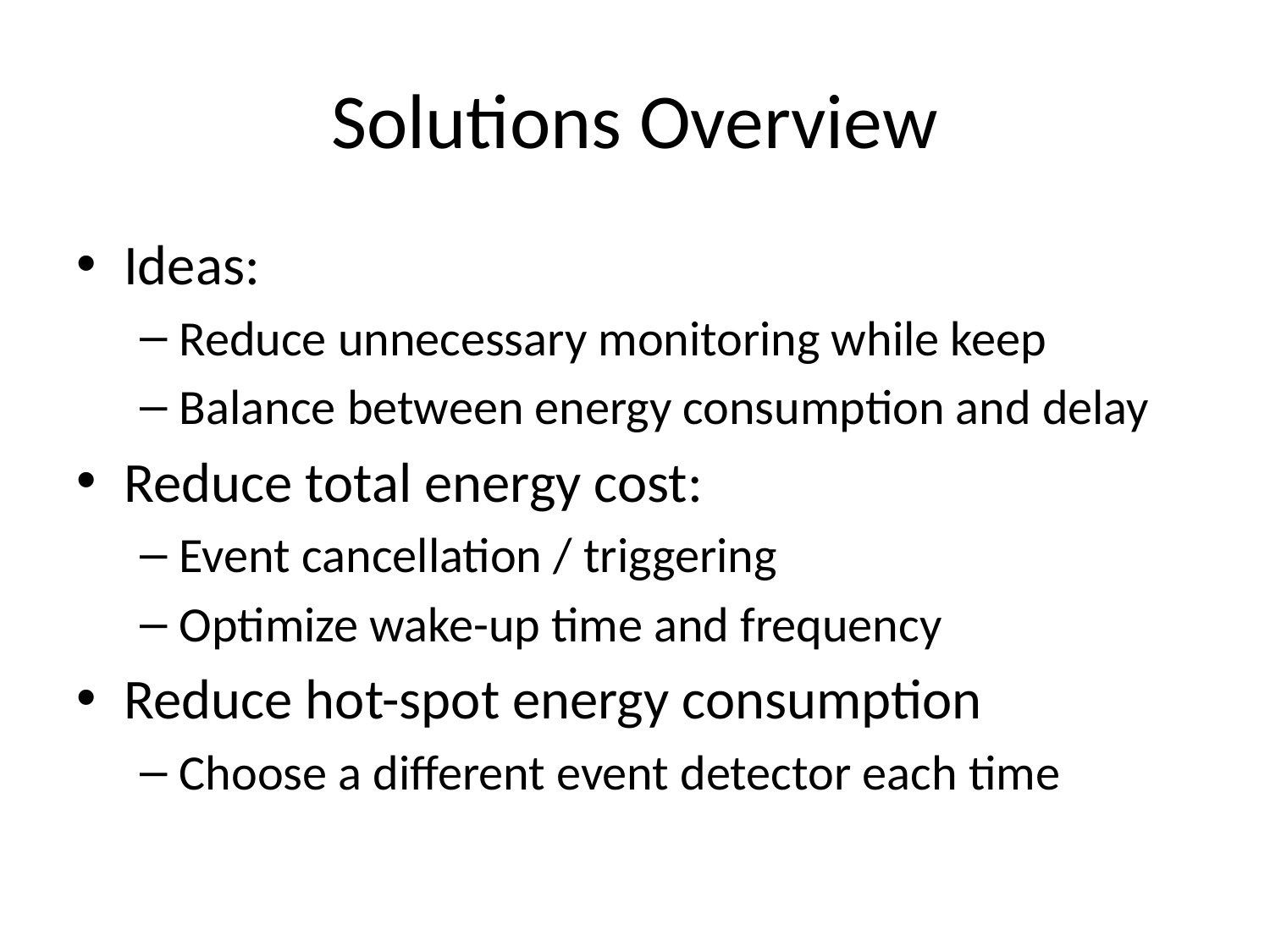

# Solutions Overview
Ideas:
Reduce unnecessary monitoring while keep
Balance between energy consumption and delay
Reduce total energy cost:
Event cancellation / triggering
Optimize wake-up time and frequency
Reduce hot-spot energy consumption
Choose a different event detector each time